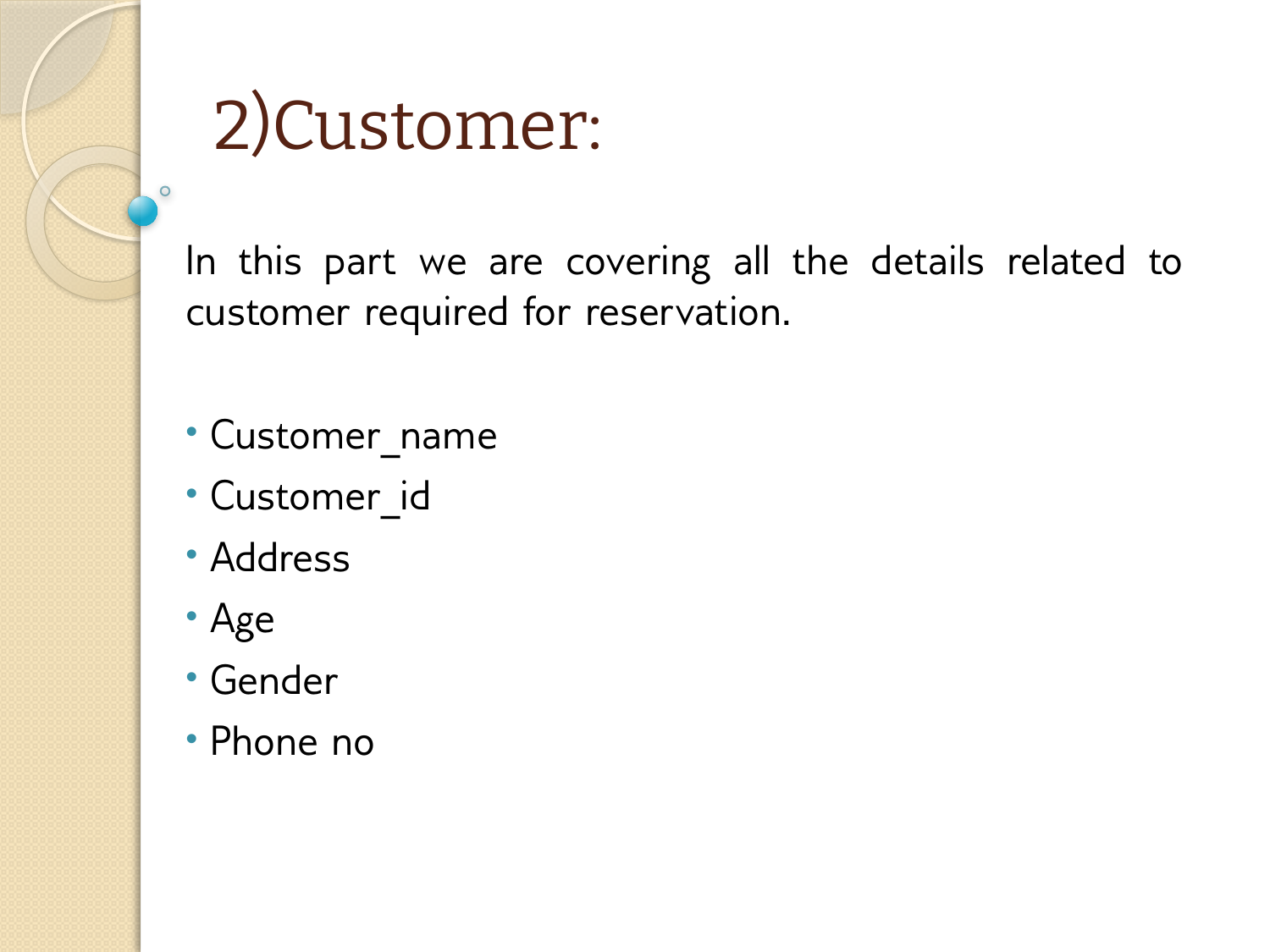

# 2)Customer:
In this part we are covering all the details related to customer required for reservation.

 Customer_name
 Customer_id
 Address
 Age
 Gender
 Phone no